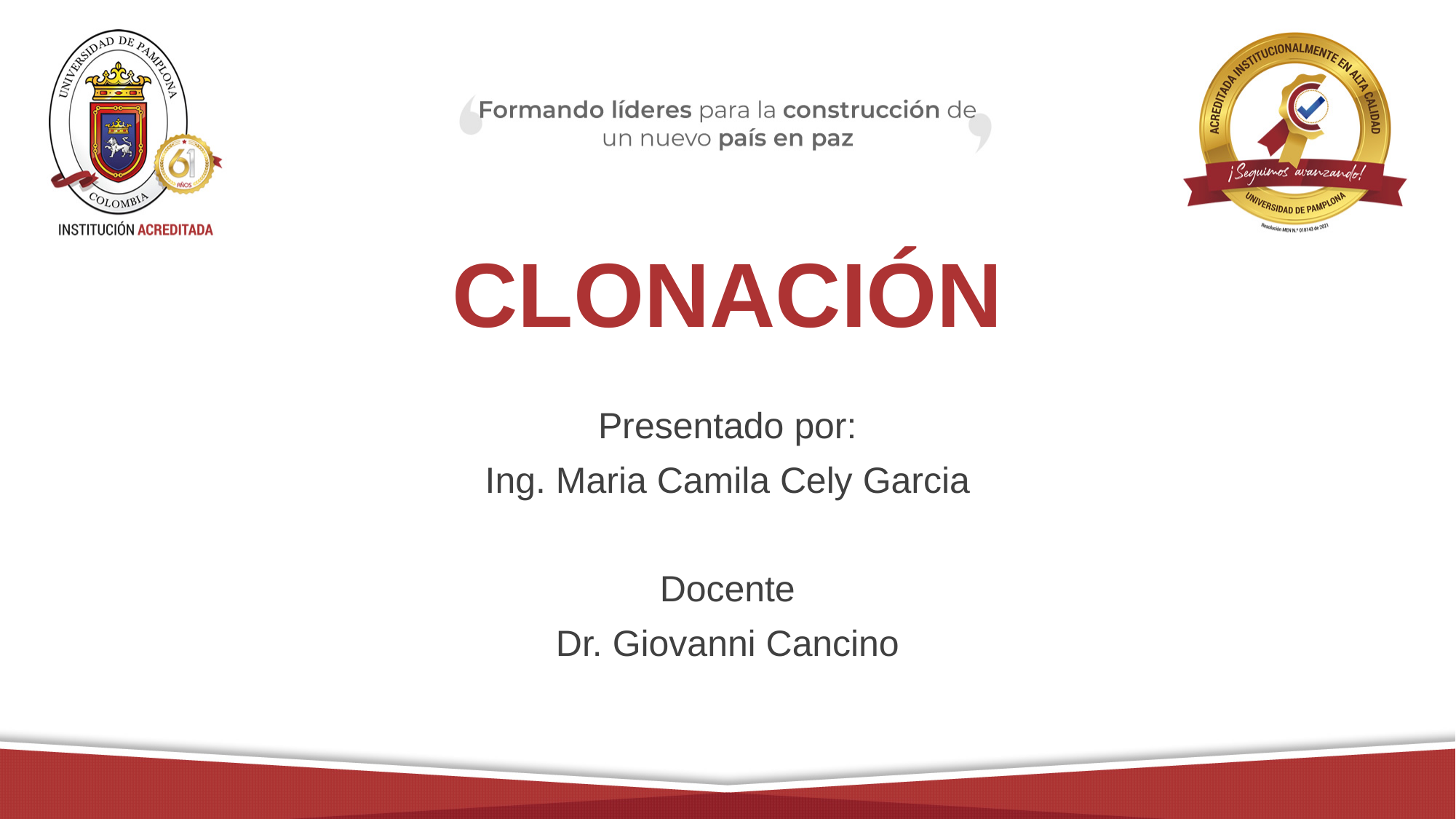

# CLONACIÓN
Presentado por:
Ing. Maria Camila Cely Garcia

Docente
Dr. Giovanni Cancino